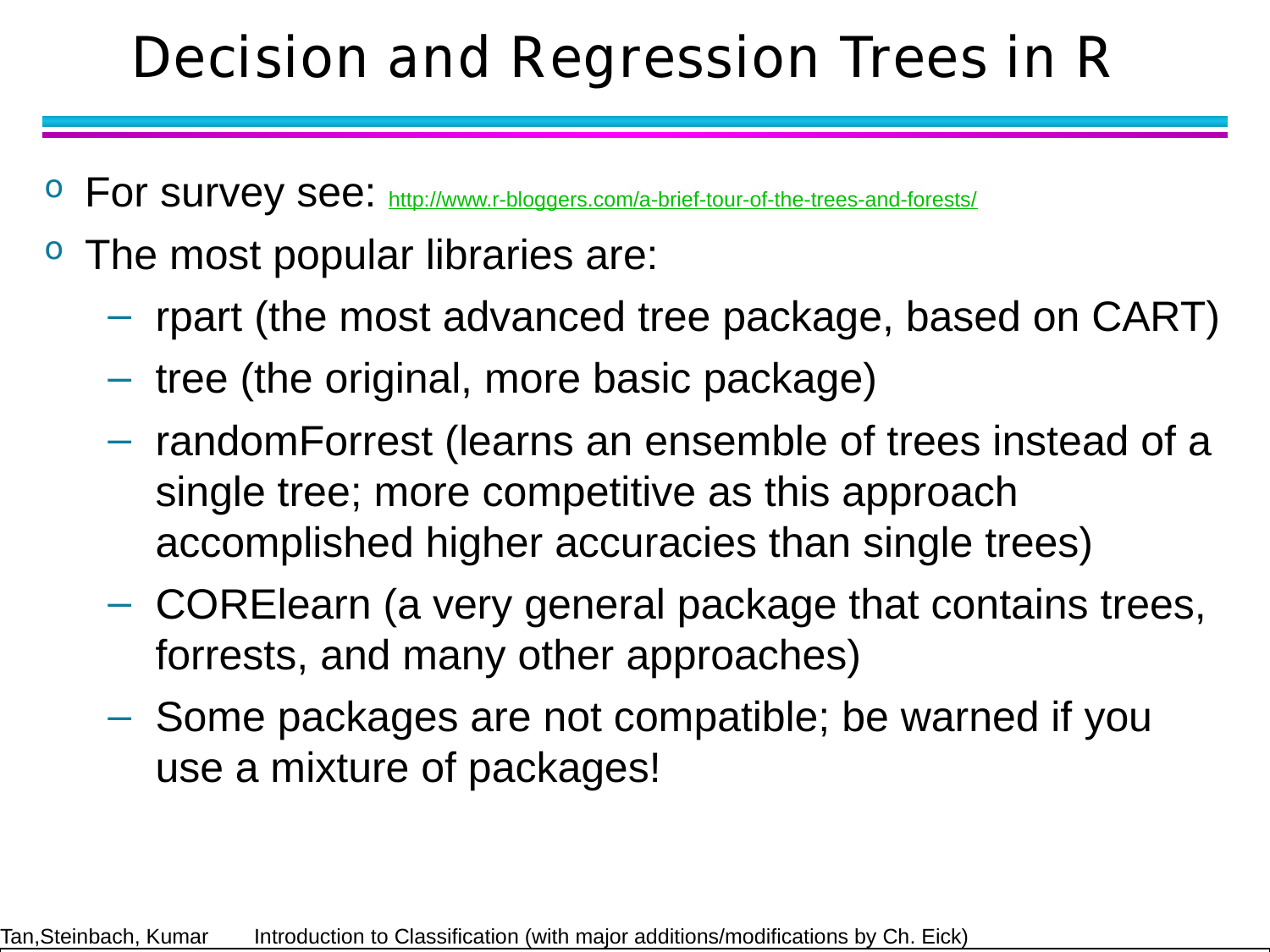

# Decision and Regression Trees in R
For survey see: http://www.r-bloggers.com/a-brief-tour-of-the-trees-and-forests/
The most popular libraries are:
rpart (the most advanced tree package, based on CART)
tree (the original, more basic package)
randomForrest (learns an ensemble of trees instead of a single tree; more competitive as this approach accomplished higher accuracies than single trees)
CORElearn (a very general package that contains trees, forrests, and many other approaches)
Some packages are not compatible; be warned if you use a mixture of packages!